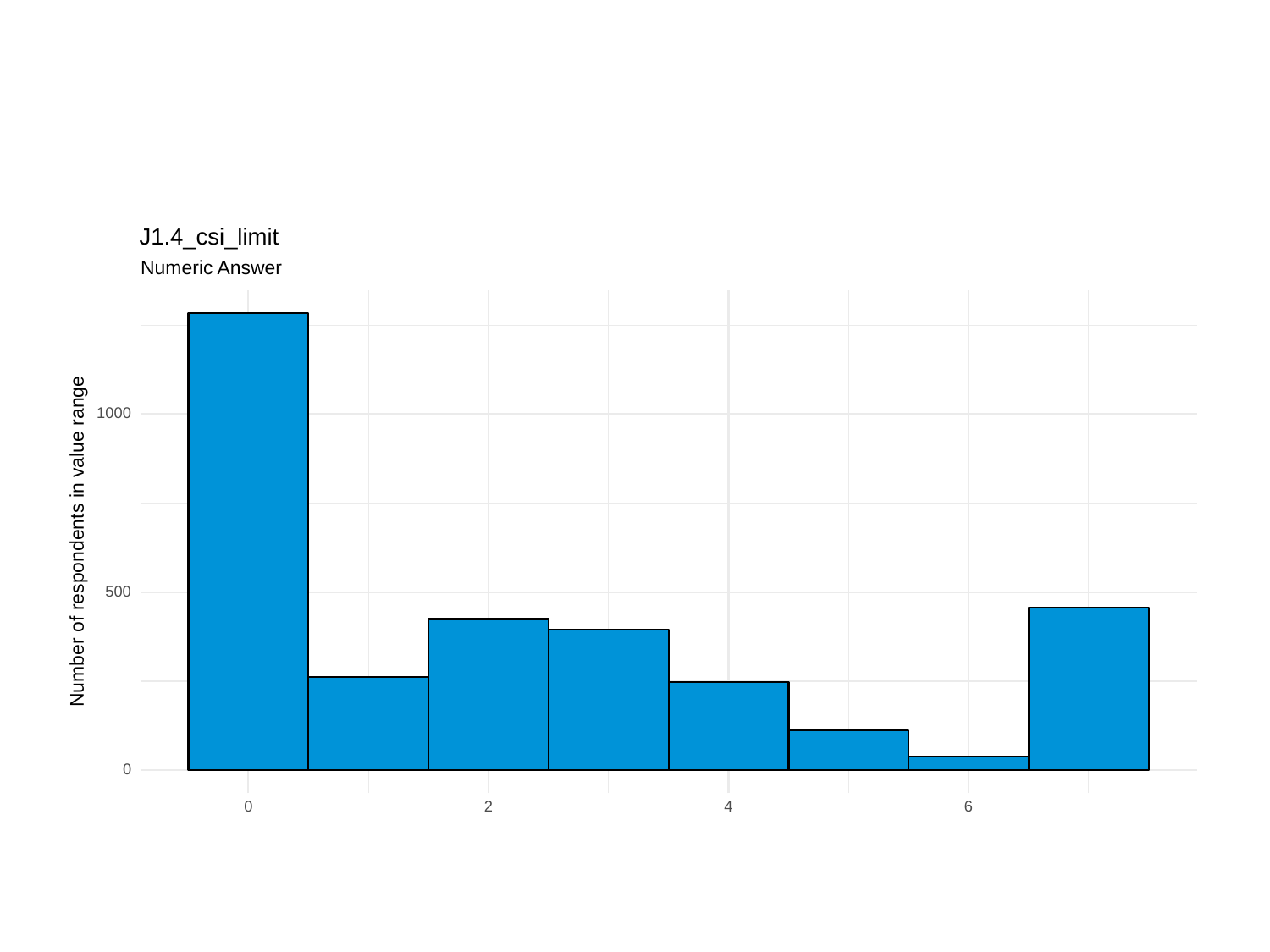

J1.4_csi_limit
Numeric Answer

1000

Number of respondents in value range
500

0

0
6
2
4